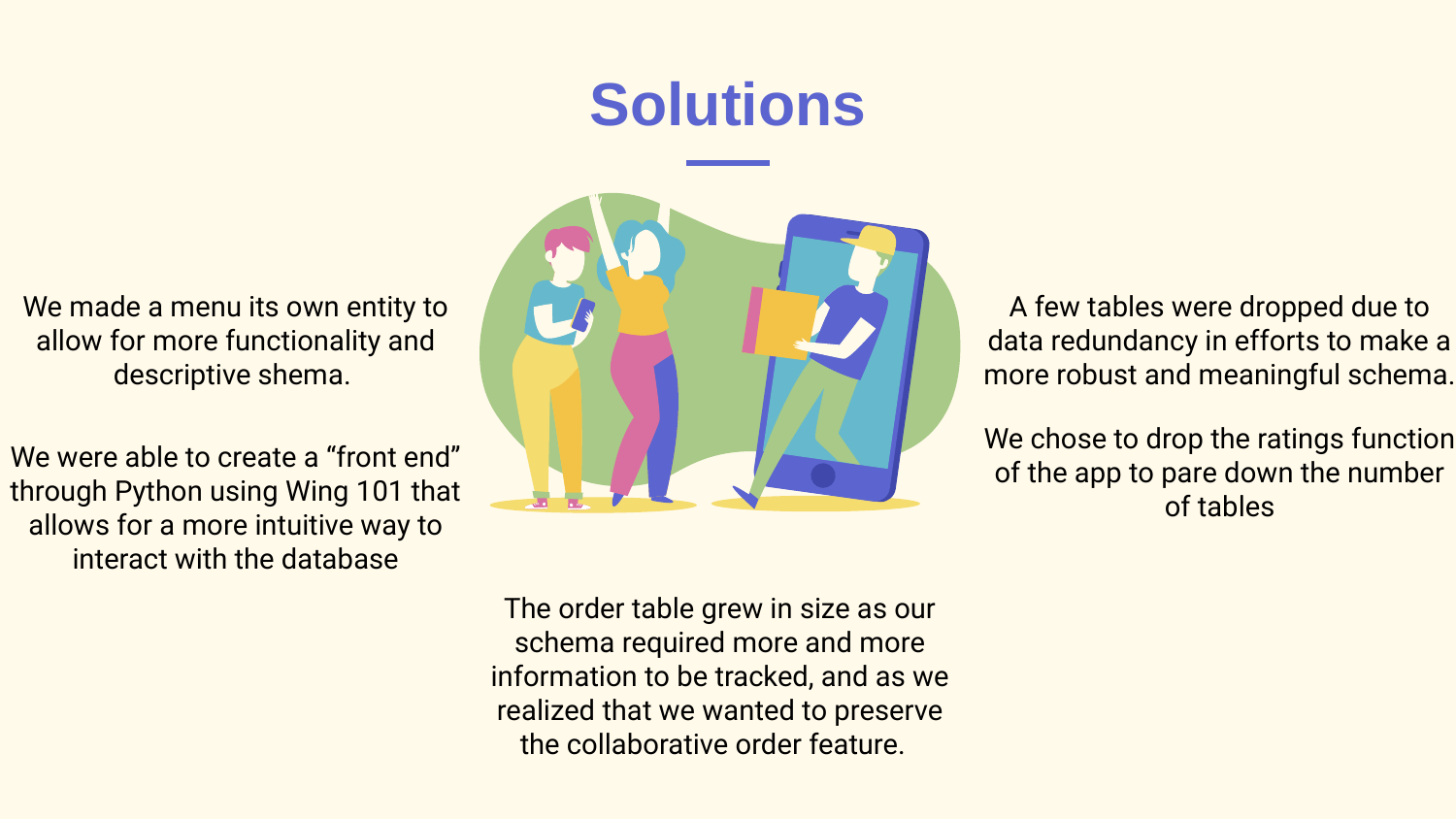

# Solutions

We made a menu its own entity to allow for more functionality and descriptive shema.
A few tables were dropped due to data redundancy in efforts to make a more robust and meaningful schema.
We chose to drop the ratings function of the app to pare down the number of tables
We were able to create a “front end” through Python using Wing 101 that allows for a more intuitive way to interact with the database
The order table grew in size as our schema required more and more information to be tracked, and as we realized that we wanted to preserve the collaborative order feature.